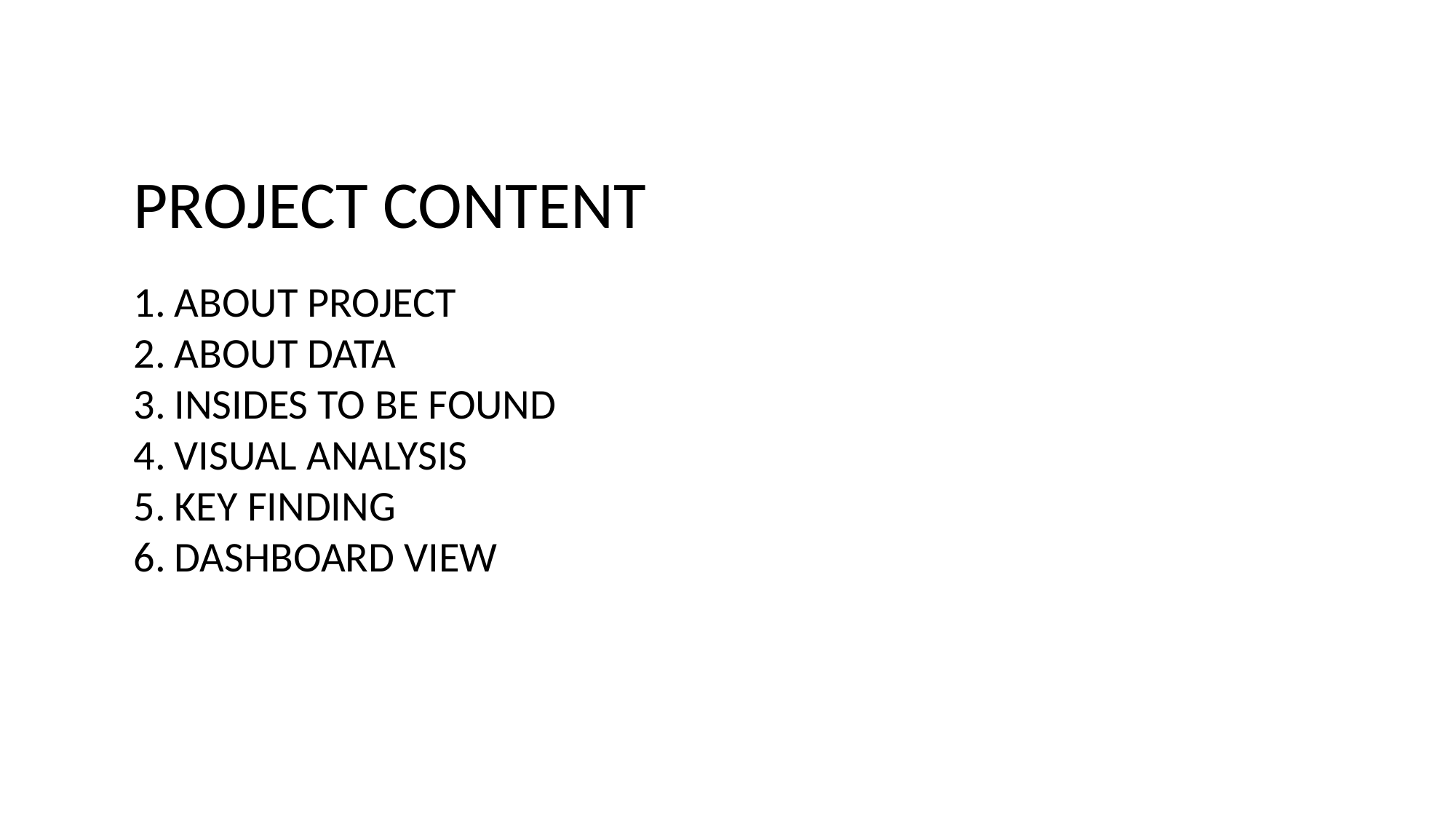

PROJECT CONTENT

ABOUT PROJECT
ABOUT DATA
INSIDES TO BE FOUND
VISUAL ANALYSIS
KEY FINDING
DASHBOARD VIEW